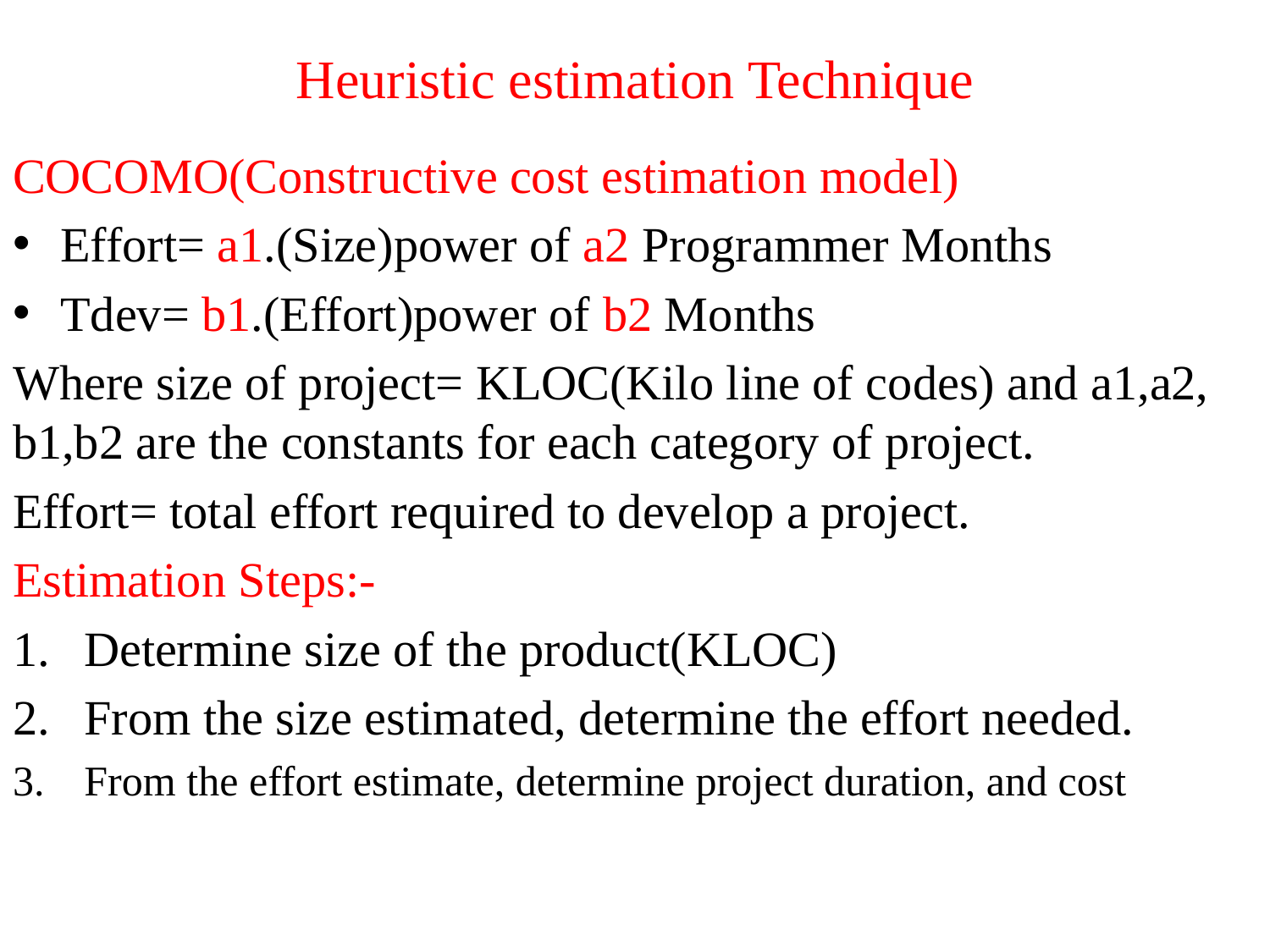

# Heuristic estimation Technique
COCOMO(Constructive cost estimation model)
Effort= a1.(Size)power of a2 Programmer Months
Tdev= b1.(Effort)power of b2 Months
Where size of project= KLOC(Kilo line of codes) and a1,a2, b1,b2 are the constants for each category of project.
Effort= total effort required to develop a project.
Estimation Steps:-
Determine size of the product(KLOC)
From the size estimated, determine the effort needed.
From the effort estimate, determine project duration, and cost